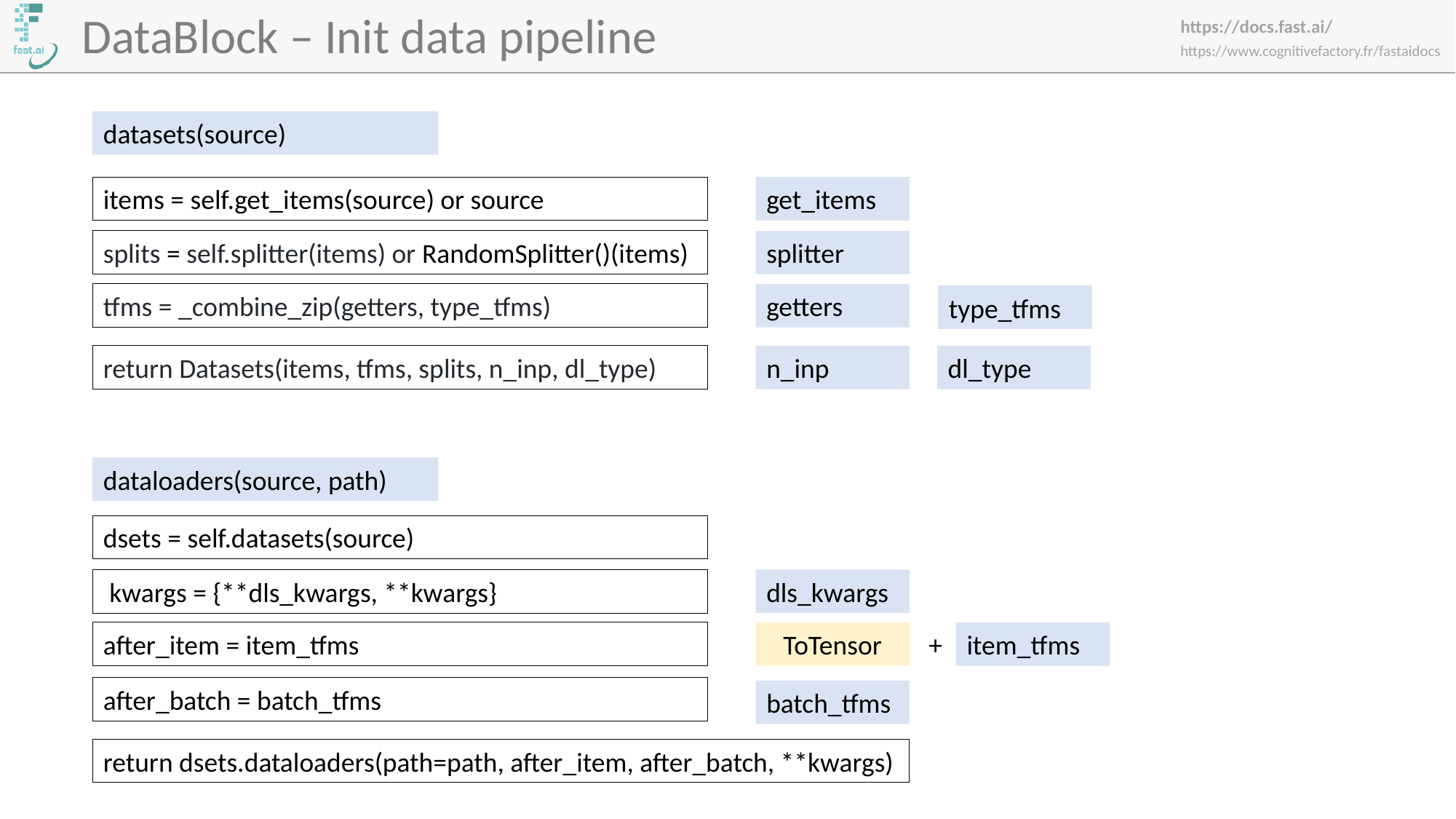

DataBlock – Init data pipeline
datasets(source)
items = self.get_items(source) or source
get_items
splits = self.splitter(items) or RandomSplitter()(items)
splitter
tfms = _combine_zip(getters, type_tfms)
getters
type_tfms
return Datasets(items, tfms, splits, n_inp, dl_type)
n_inp
dl_type
dataloaders(source, path)
dsets = self.datasets(source)
dls_kwargs
 kwargs = {**dls_kwargs, **kwargs}
after_item = item_tfms
ToTensor
+
item_tfms
after_batch = batch_tfms
batch_tfms
return dsets.dataloaders(path=path, after_item, after_batch, **kwargs)